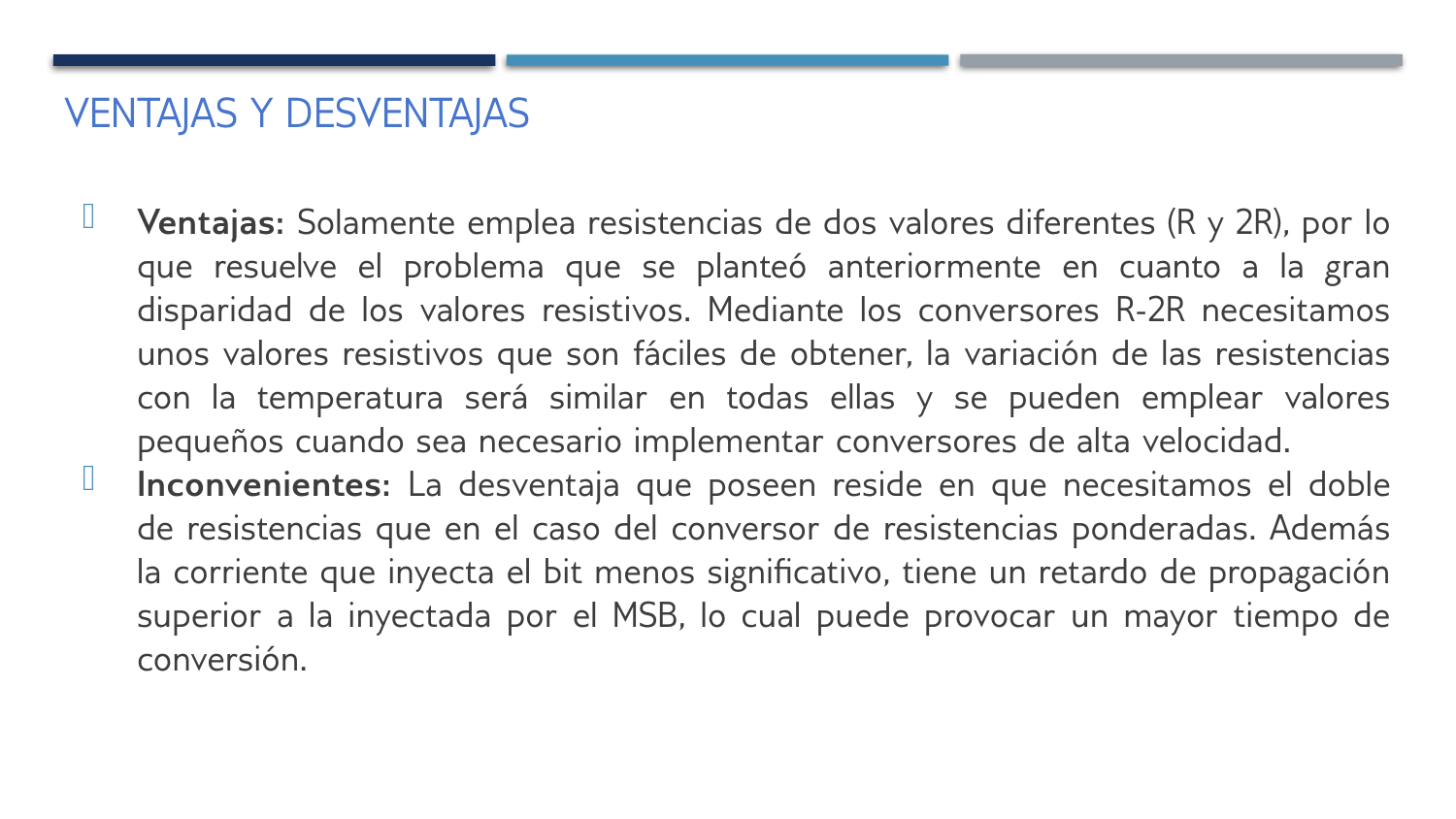

# Ventajas y desventajas
Ventajas: Solamente emplea resistencias de dos valores diferentes (R y 2R), por lo que resuelve el problema que se planteó anteriormente en cuanto a la gran disparidad de los valores resistivos. Mediante los conversores R-2R necesitamos unos valores resistivos que son fáciles de obtener, la variación de las resistencias con la temperatura será similar en todas ellas y se pueden emplear valores pequeños cuando sea necesario implementar conversores de alta velocidad.
Inconvenientes: La desventaja que poseen reside en que necesitamos el doble de resistencias que en el caso del conversor de resistencias ponderadas. Además la corriente que inyecta el bit menos significativo, tiene un retardo de propagación superior a la inyectada por el MSB, lo cual puede provocar un mayor tiempo de conversión.